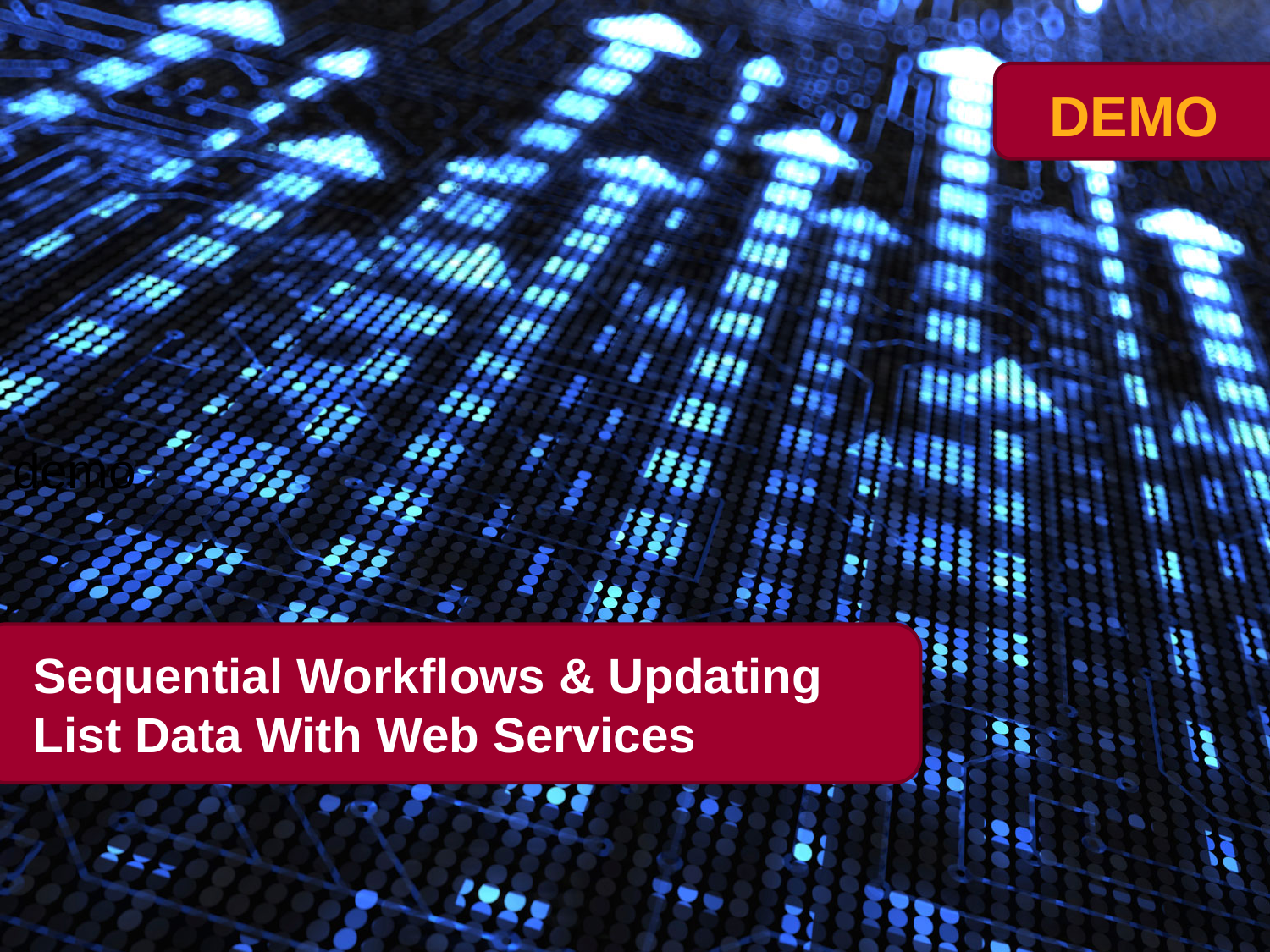

demo
# Sequential Workflows & Updating List Data With Web Services